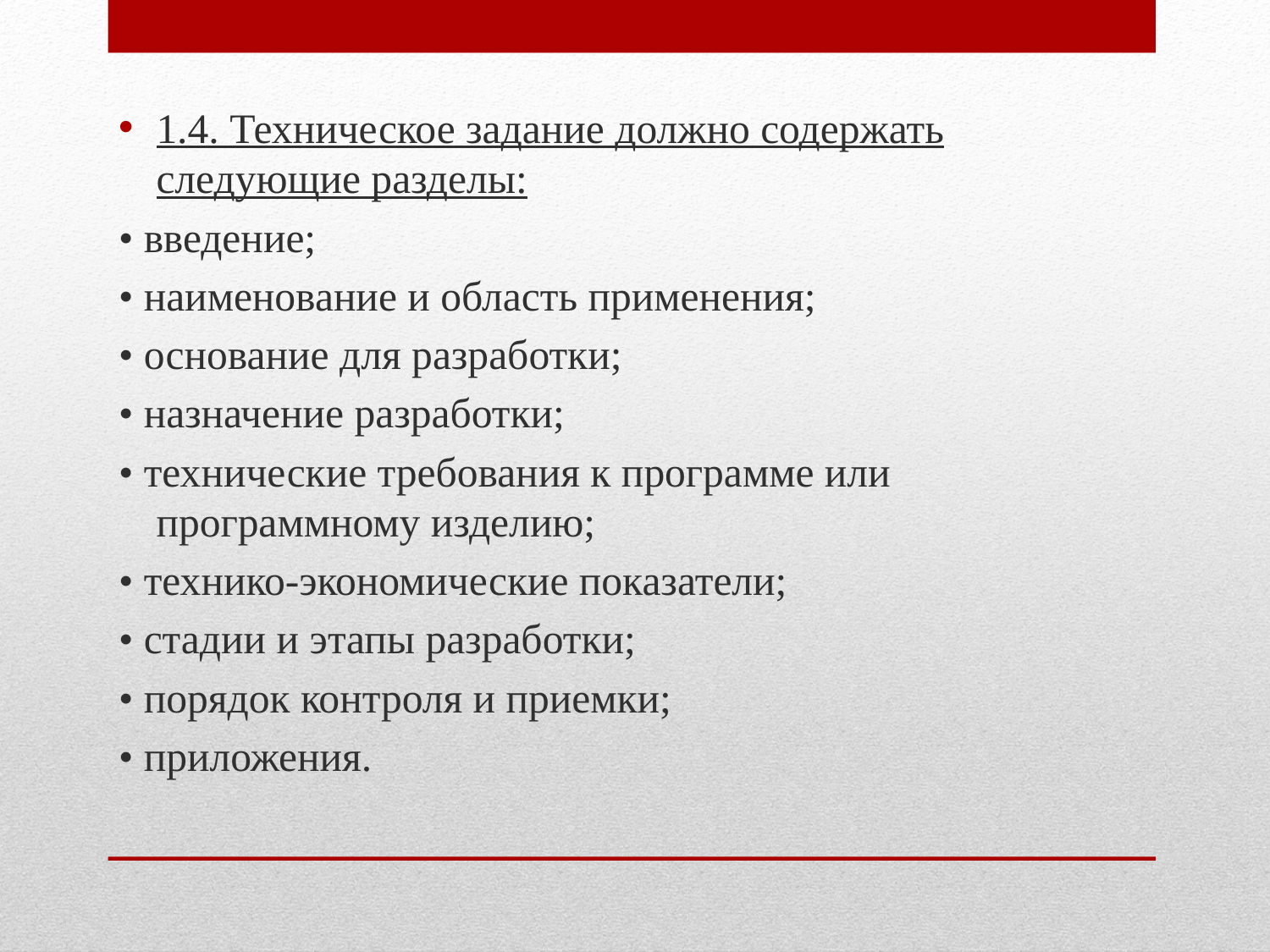

1.4. Техническое задание должно содержать следующие разделы:
• введение;
• наименование и область применения;
• основание для разработки;
• назначение разработки;
• технические требования к программе или программному изделию;
• технико-экономические показатели;
• стадии и этапы разработки;
• порядок контроля и приемки;
• приложения.
#